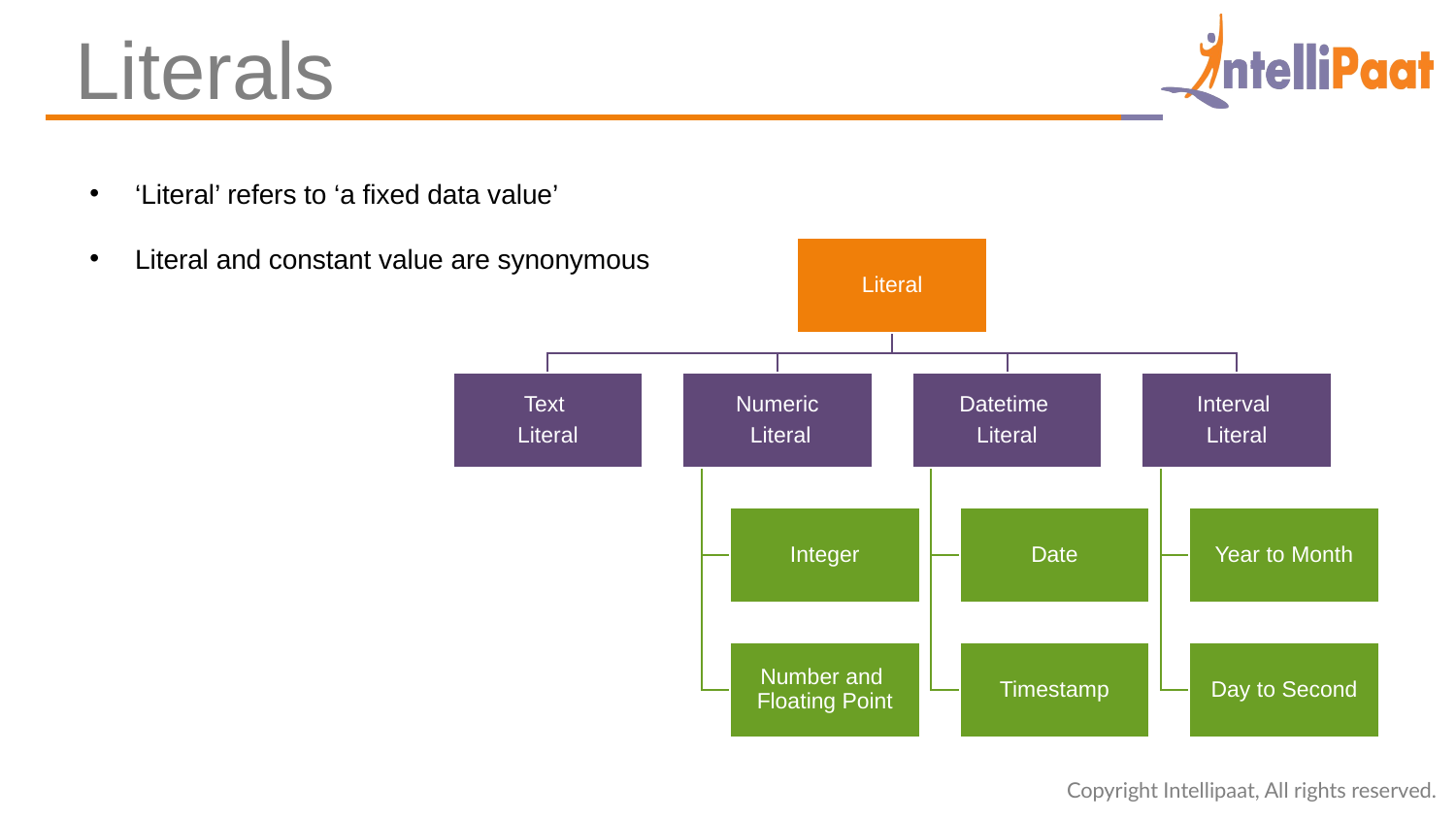

Literals
‘Literal’ refers to ‘a fixed data value’
Literal and constant value are synonymous

Literal
Text
Literal
Numeric
 Literal
Integer
Number and  Floating Point
Datetime
Literal
Date
Timestamp
Interval
Literal
Year to Month
Day to Second